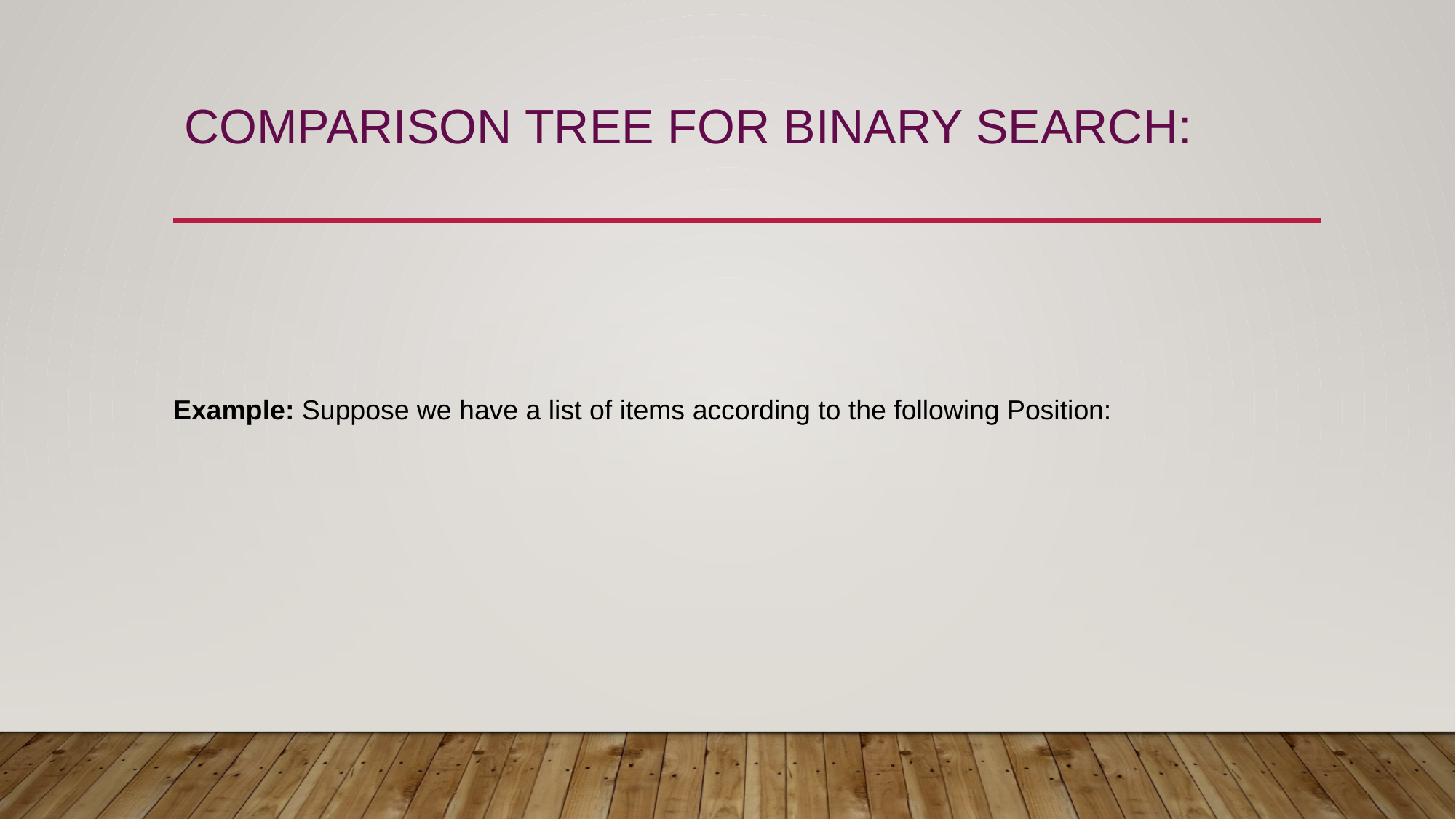

# Comparison tree for Binary Search:
Example: Suppose we have a list of items according to the following Position: